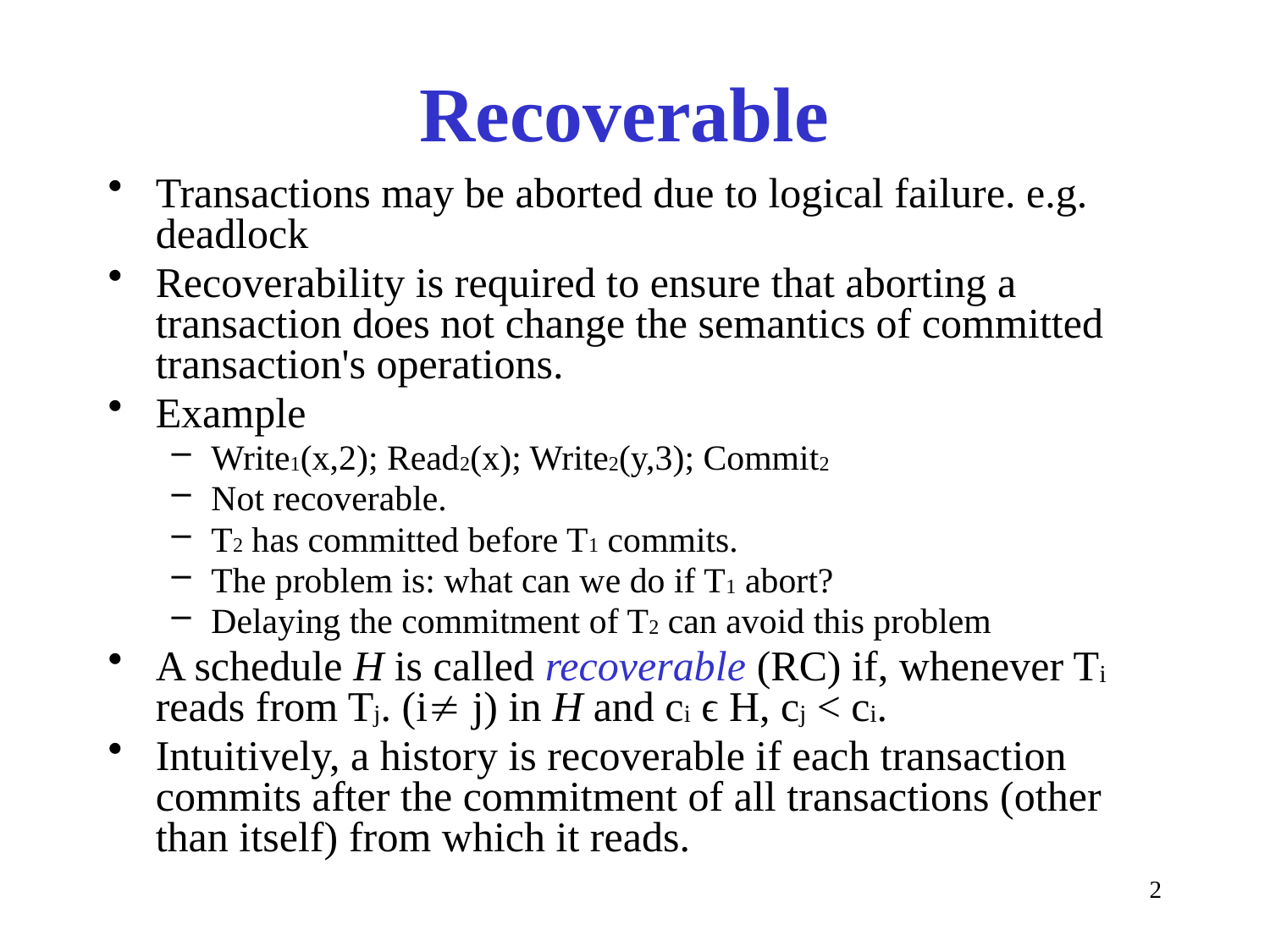

# Recoverable
Transactions may be aborted due to logical failure. e.g. deadlock
Recoverability is required to ensure that aborting a transaction does not change the semantics of committed transaction's operations.
Example
Write1(x,2); Read2(x); Write2(y,3); Commit2
Not recoverable.
T2 has committed before T1 commits.
The problem is: what can we do if T1 abort?
Delaying the commitment of T2 can avoid this problem
A schedule H is called recoverable (RC) if, whenever Ti reads from Tj. (i≠ j) in H and ci ϵ H, cj < ci.
Intuitively, a history is recoverable if each transaction commits after the commitment of all transactions (other than itself) from which it reads.

2